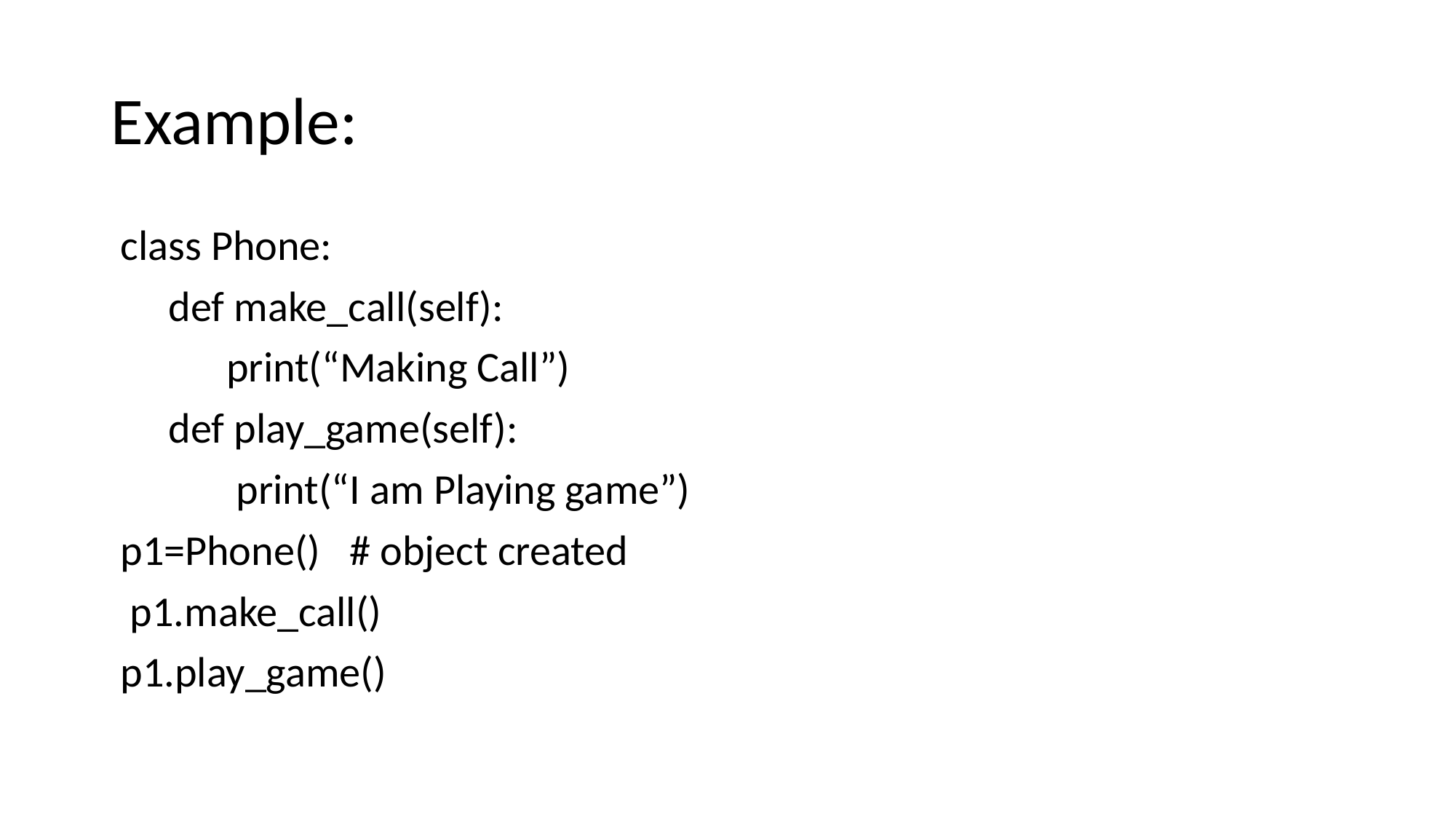

# Example:
 class Phone:
      def make_call(self):
            print(“Making Call”)
      def play_game(self):
             print(“I am Playing game”)
 p1=Phone()   # object created
  p1.make_call()
 p1.play_game()